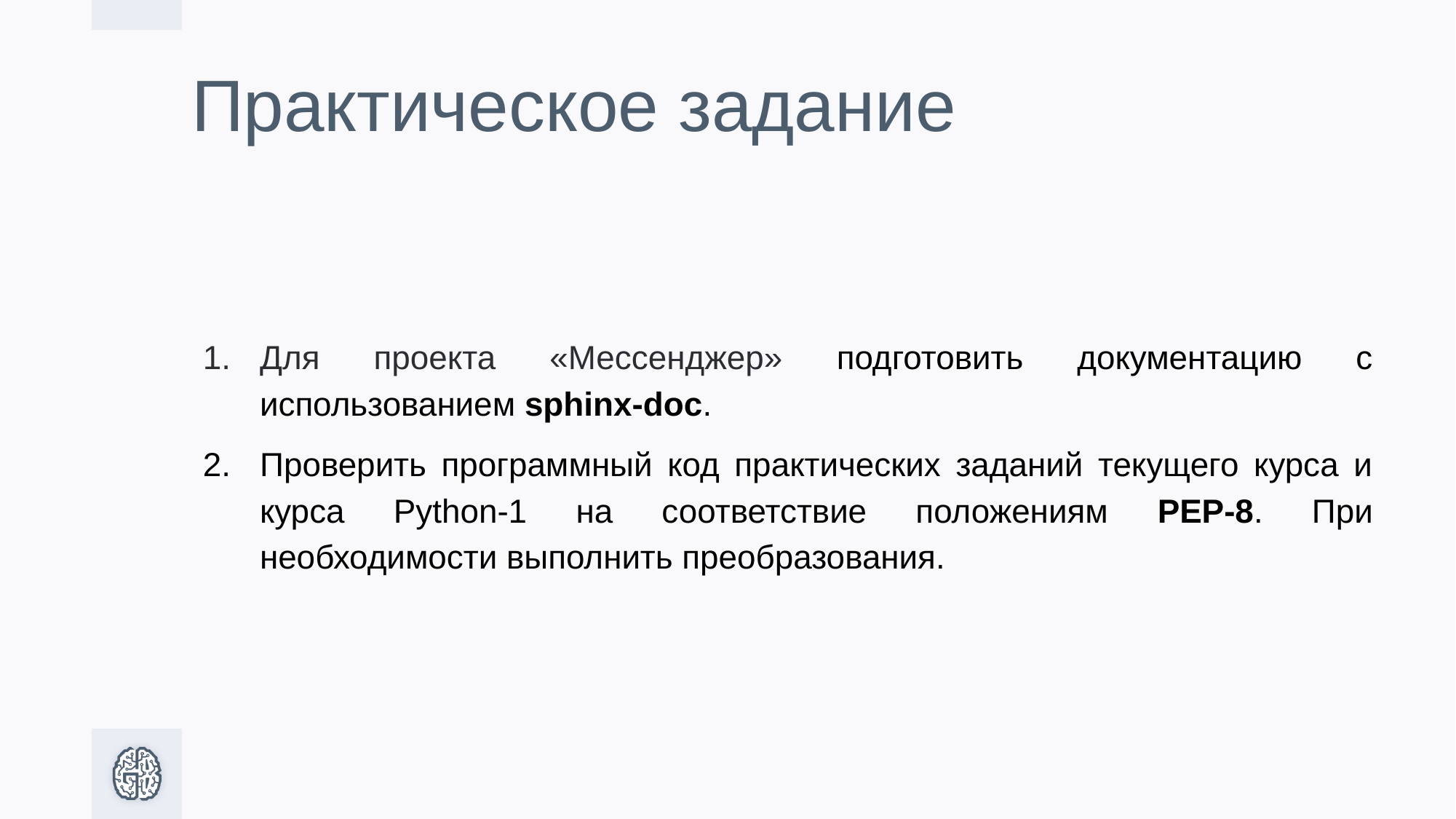

# Практическое задание
Для проекта «Мессенджер» подготовить документацию с использованием sphinx-doc.
Проверить программный код практических заданий текущего курса и курса Python-1 на соответствие положениям PEP-8. При необходимости выполнить преобразования.